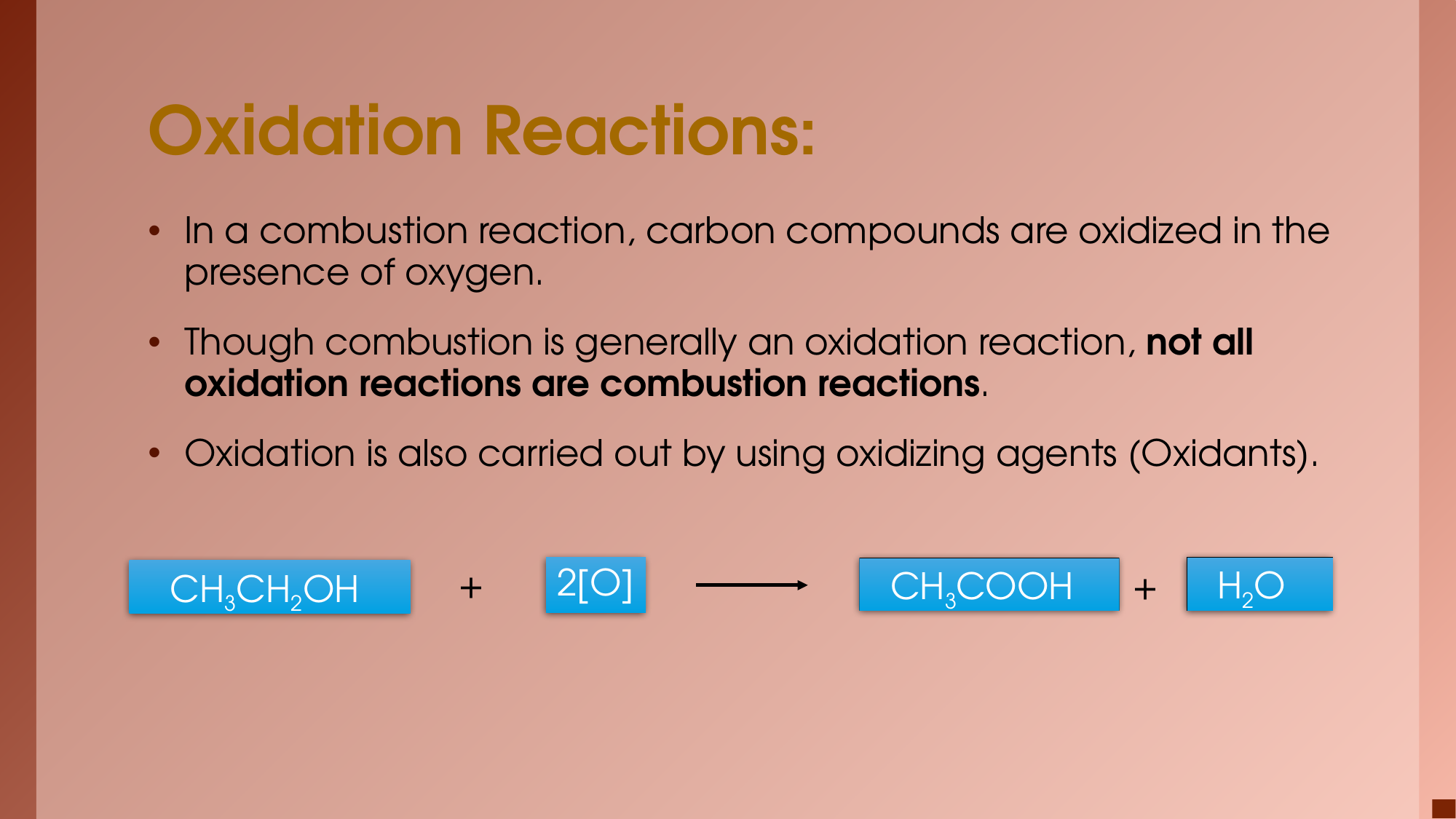

# Oxidation Reactions:
In a combustion reaction, carbon compounds are oxidized in the presence of oxygen.
Though combustion is generally an oxidation reaction, not all oxidation reactions are combustion reactions.
Oxidation is also carried out by using oxidizing agents (Oxidants).

  H2O
2[O]
  CH3COOH
+
   CH3CH2OH
+